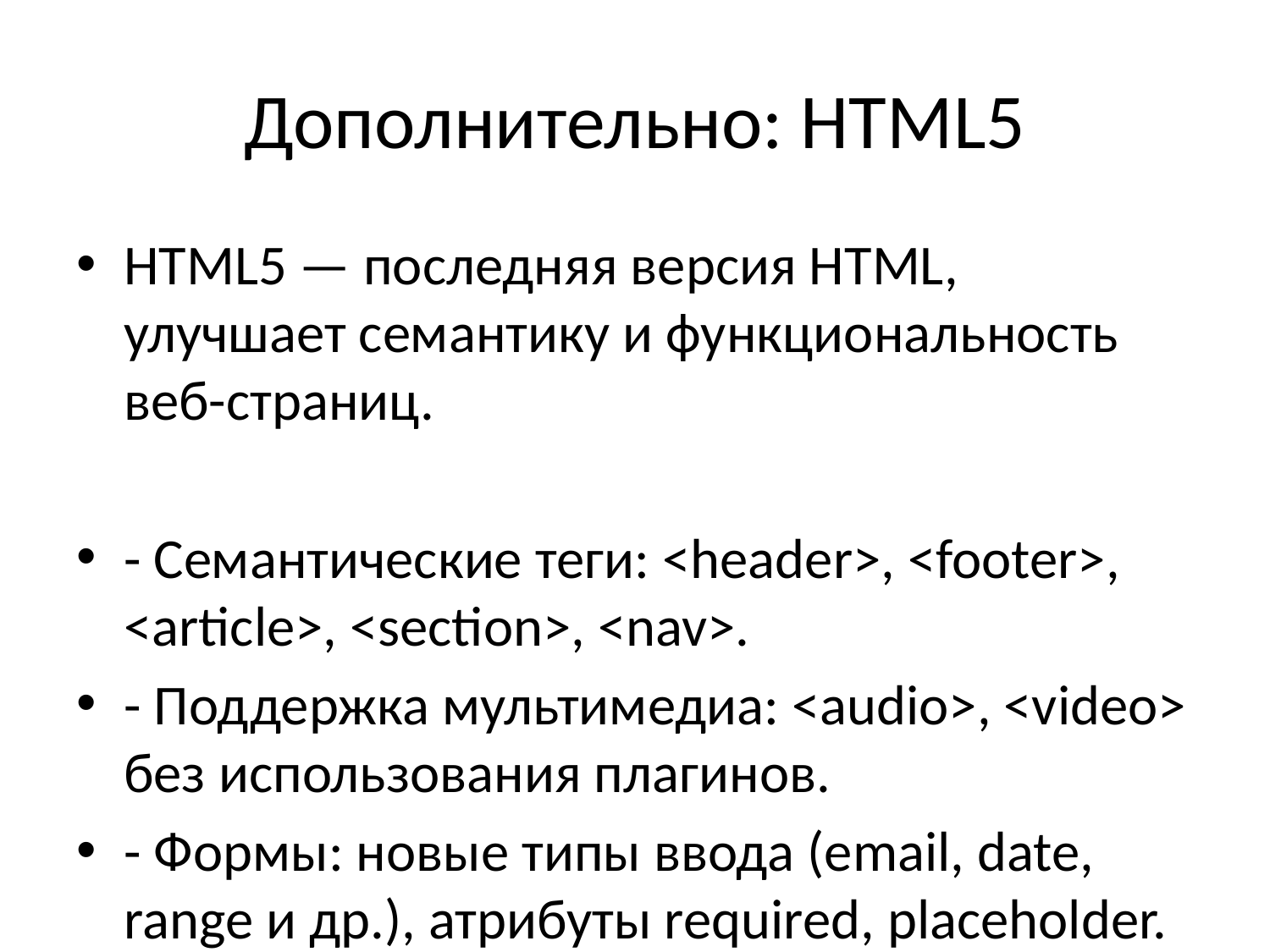

# Дополнительно: HTML5
HTML5 — последняя версия HTML, улучшает семантику и функциональность веб-страниц.

- Семантические теги: <header>, <footer>, <article>, <section>, <nav>.
- Поддержка мультимедиа: <audio>, <video> без использования плагинов.
- Формы: новые типы ввода (email, date, range и др.), атрибуты required, placeholder.
- API: геолокация, локальное хранилище (localStorage), drag & drop, canvas и другие.

HTML5 делает сайты более доступными, удобными и совместимыми с мобильными устройствами.